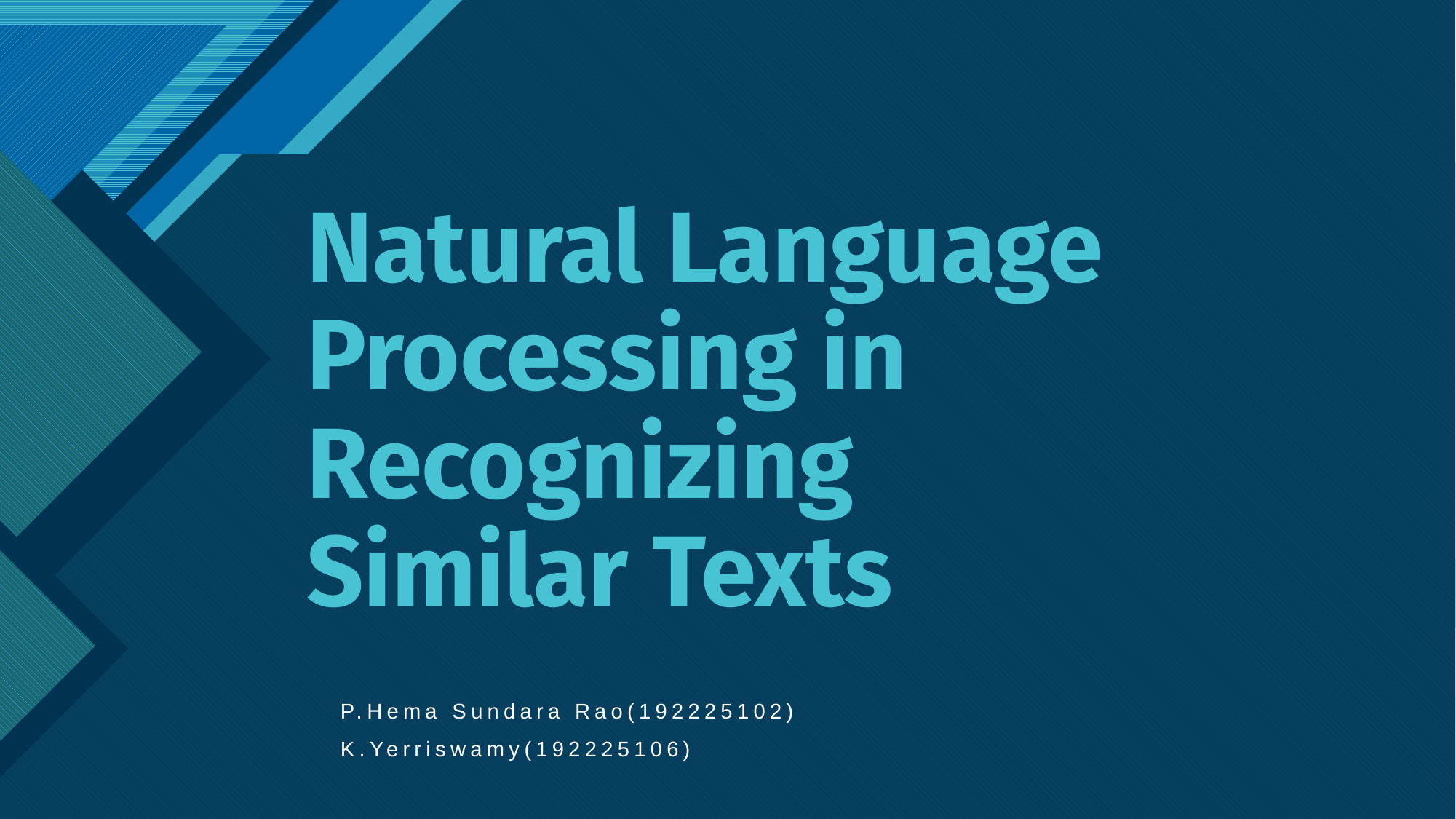

# Natural Language Processing in Recognizing Similar Texts
P.Hema Sundara Rao(192225102)
K.Yerriswamy(192225106)